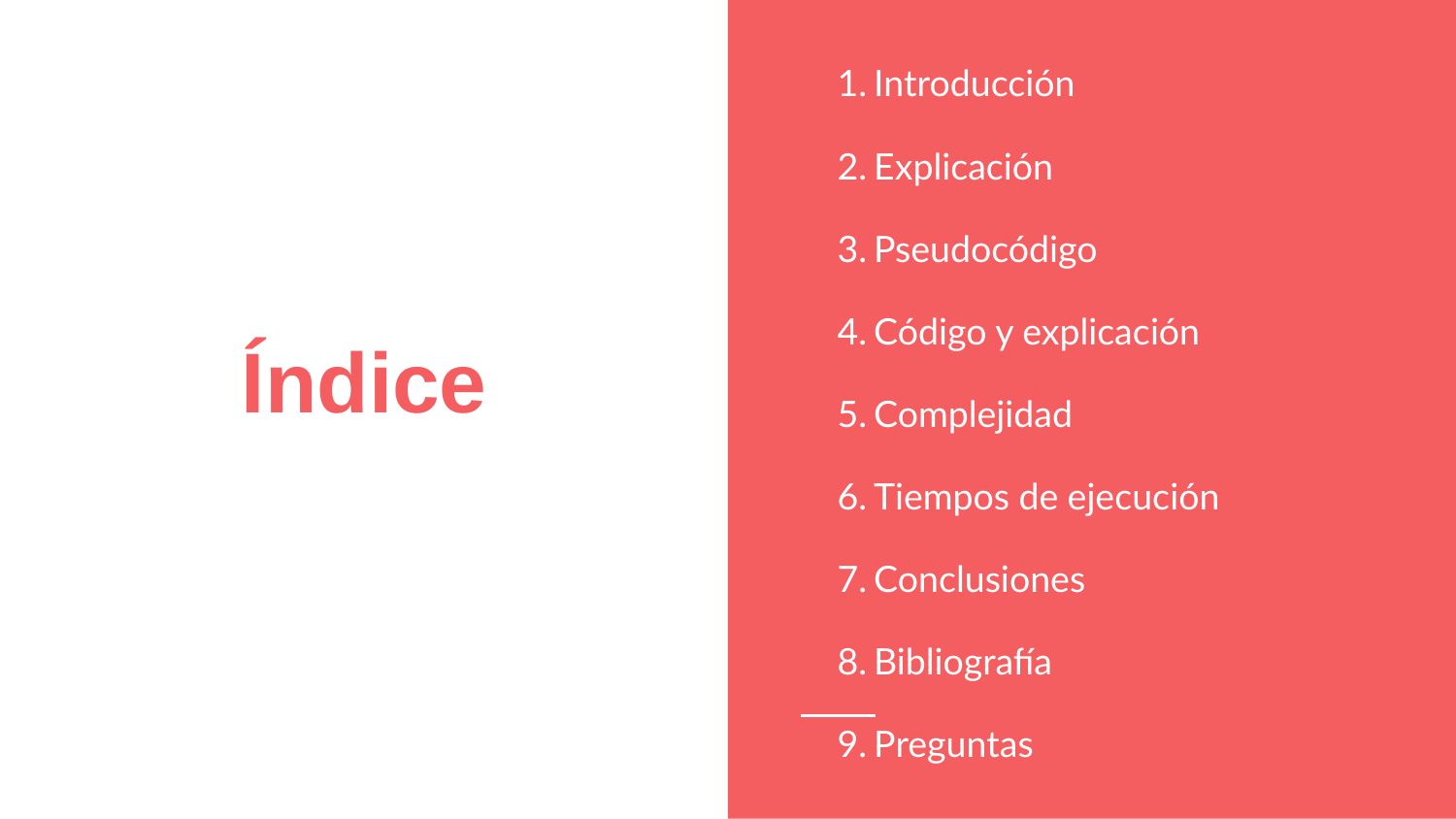

Introducción
Explicación
Pseudocódigo
Código y explicación
Complejidad
Tiempos de ejecución
Conclusiones
Bibliografía
Preguntas
# Índice